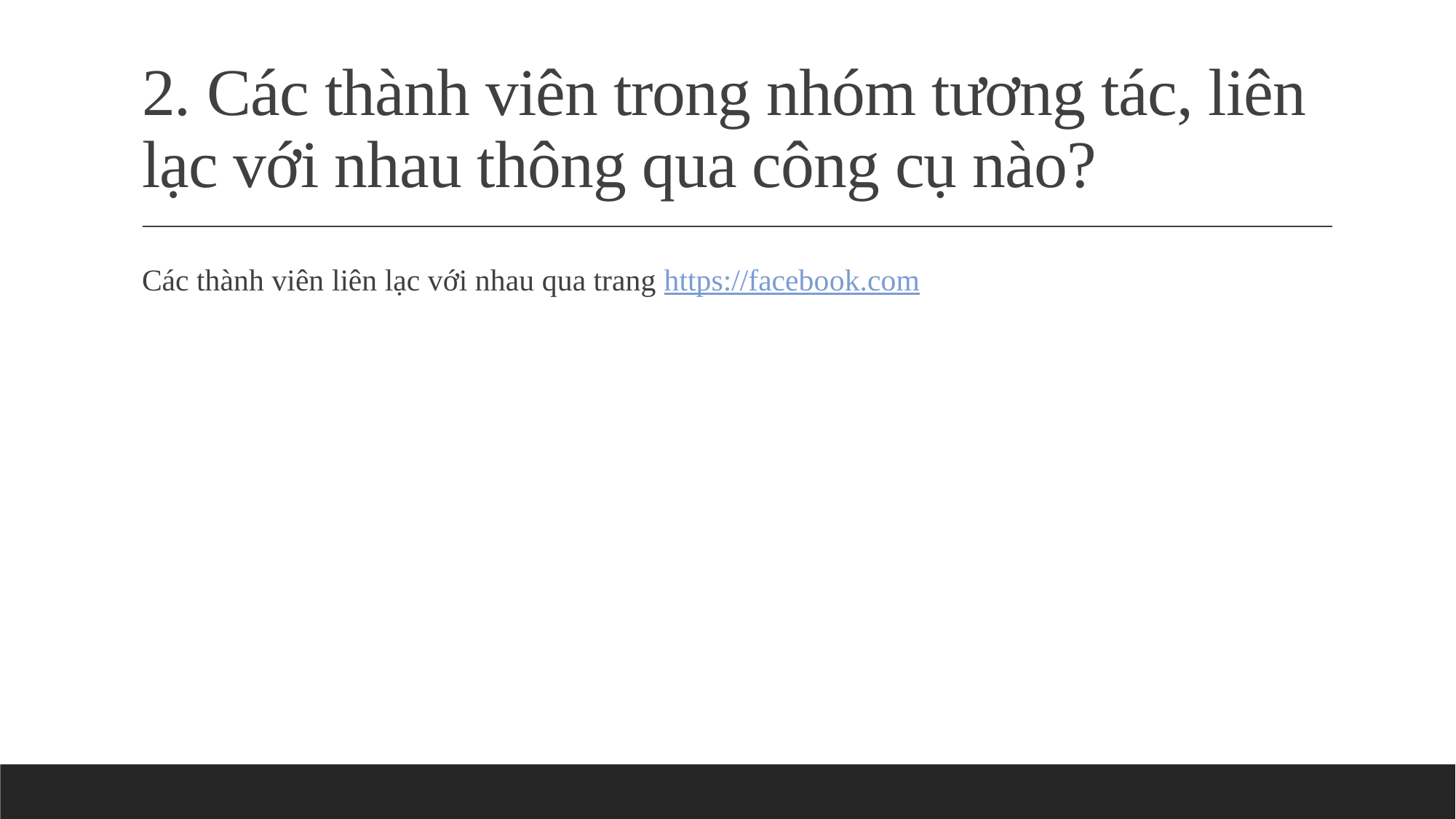

# 2. Các thành viên trong nhóm tương tác, liên lạc với nhau thông qua công cụ nào?
Các thành viên liên lạc với nhau qua trang https://facebook.com